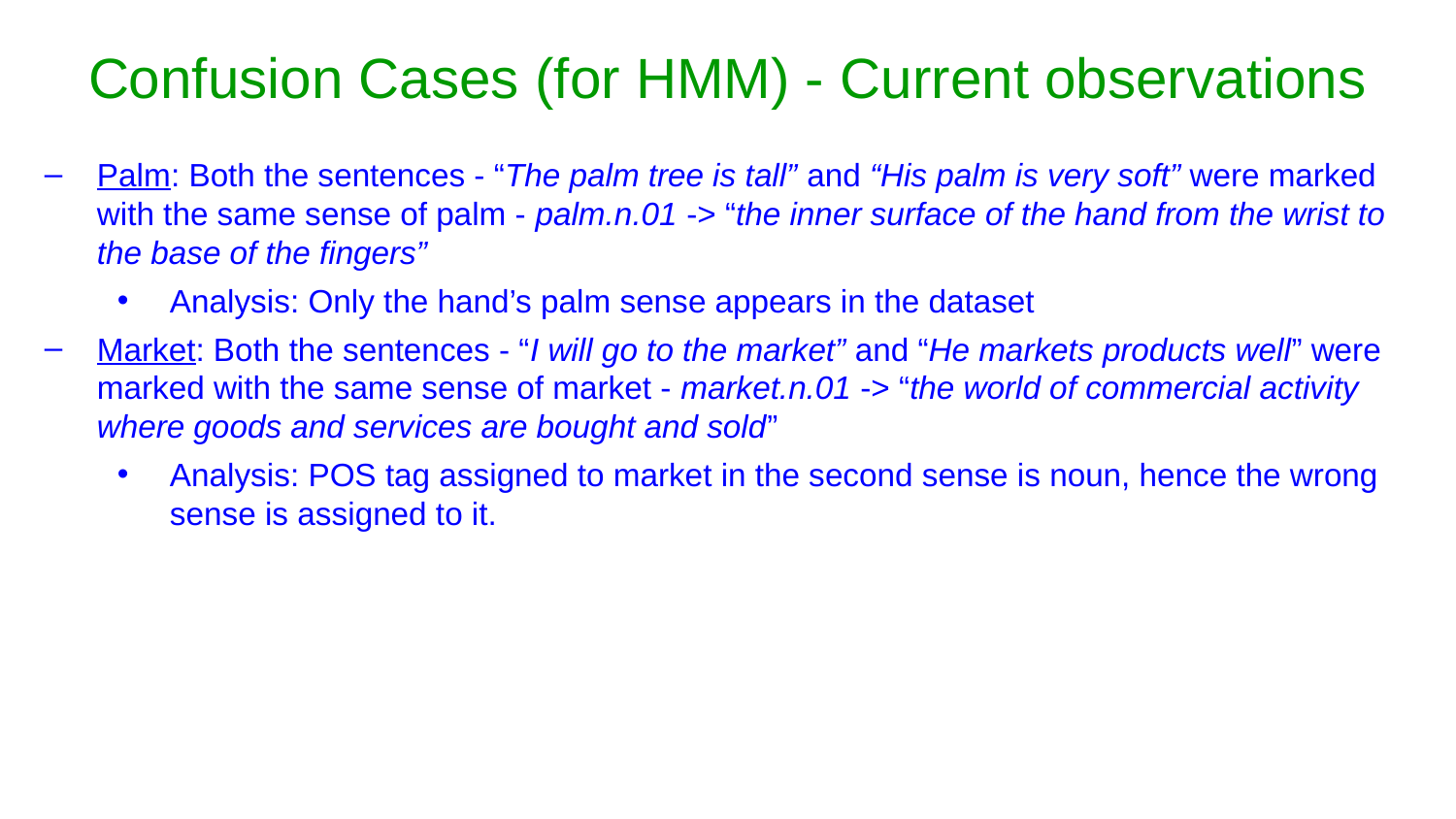

# Confusion Cases (for HMM) - Current observations
Palm: Both the sentences - “The palm tree is tall” and “His palm is very soft” were marked with the same sense of palm - palm.n.01 -> “the inner surface of the hand from the wrist to the base of the fingers”
Analysis: Only the hand’s palm sense appears in the dataset
Market: Both the sentences - “I will go to the market” and “He markets products well” were marked with the same sense of market - market.n.01 -> “the world of commercial activity where goods and services are bought and sold”
Analysis: POS tag assigned to market in the second sense is noun, hence the wrong sense is assigned to it.